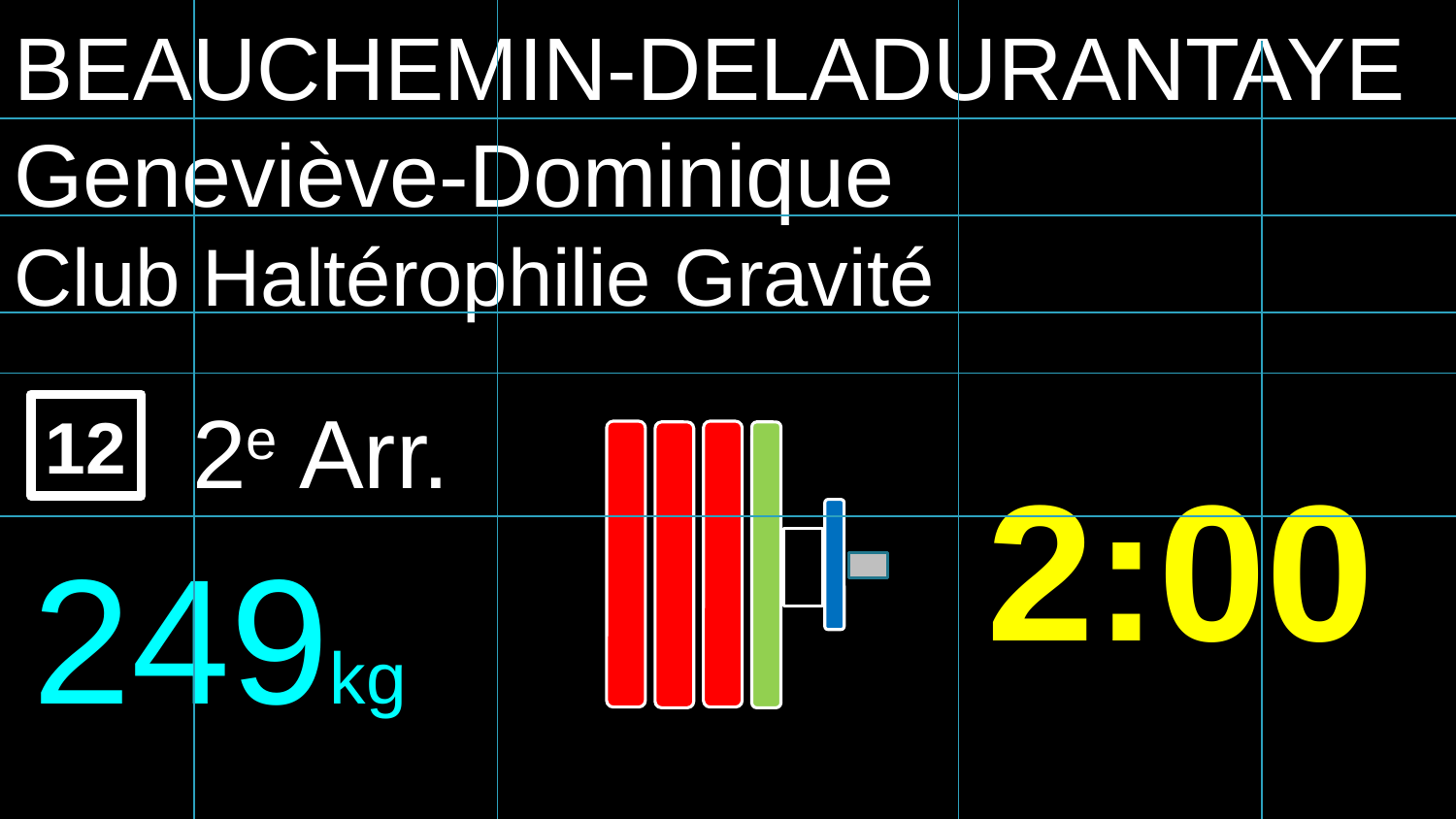

BEAUCHEMIN-DELADURANTAYE
Geneviève-Dominique
Club Haltérophilie Gravité
2e Arr.
12

2:00
249kg